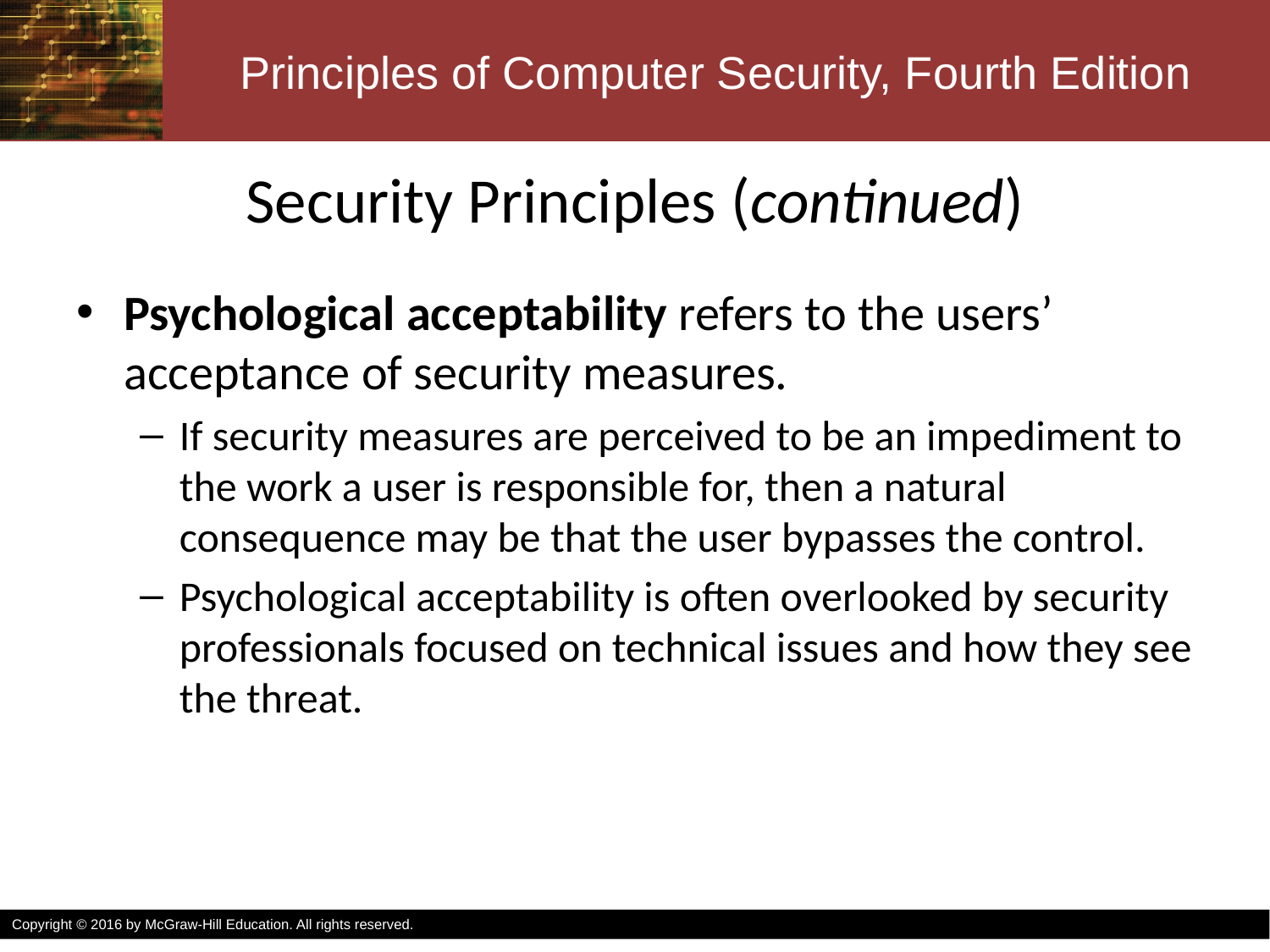

# Security Principles (continued)
Psychological acceptability refers to the users’ acceptance of security measures.
If security measures are perceived to be an impediment to the work a user is responsible for, then a natural consequence may be that the user bypasses the control.
Psychological acceptability is often overlooked by security professionals focused on technical issues and how they see the threat.